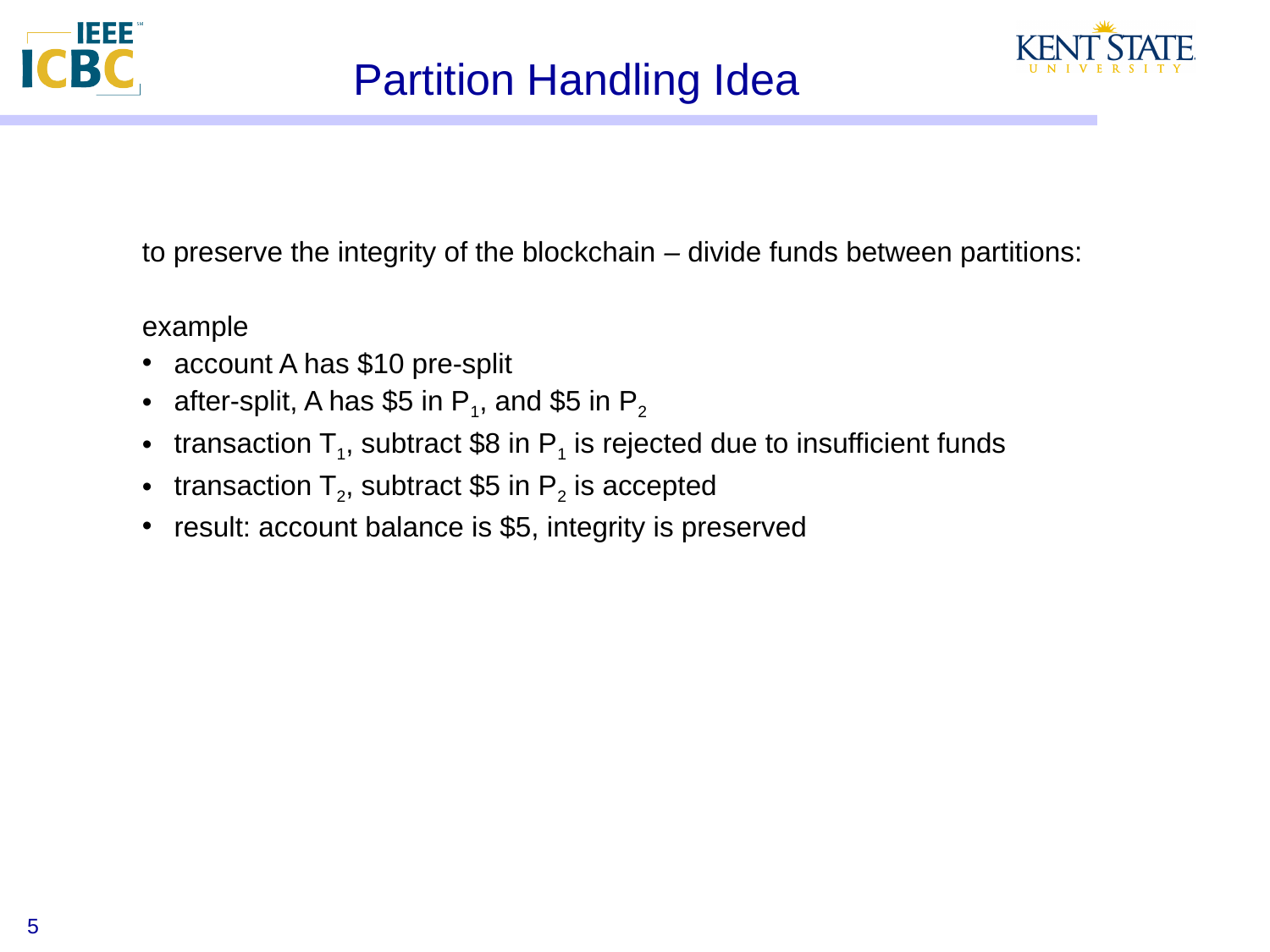

# Partition Handling Idea
to preserve the integrity of the blockchain – divide funds between partitions:

example
account A has $10 pre-split
after-split, A has $5 in P1, and $5 in P2
transaction T1, subtract $8 in P1 is rejected due to insufficient funds
transaction T2, subtract $5 in P2 is accepted
result: account balance is $5, integrity is preserved